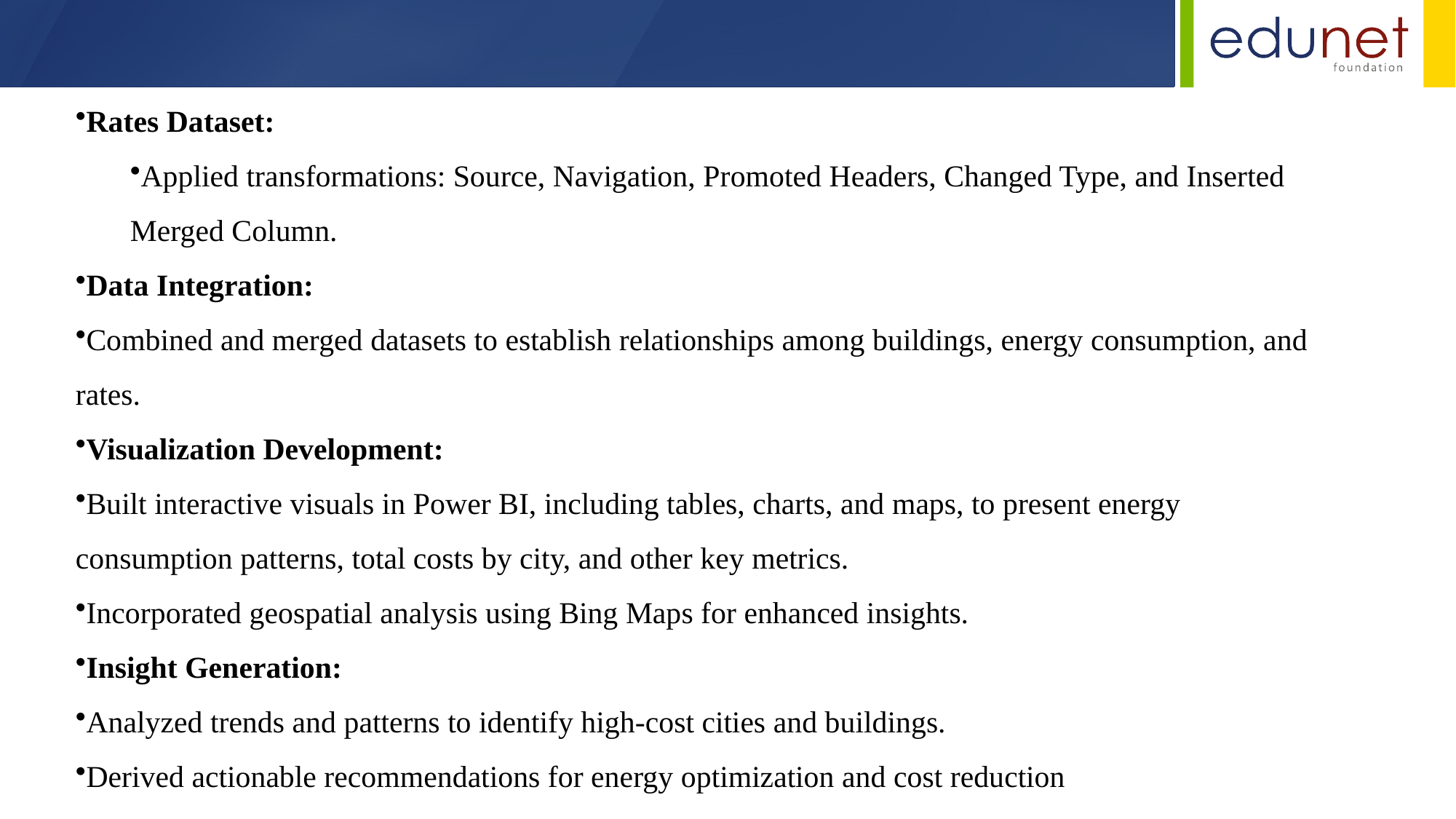

Rates Dataset:
Applied transformations: Source, Navigation, Promoted Headers, Changed Type, and Inserted Merged Column.
Data Integration:
Combined and merged datasets to establish relationships among buildings, energy consumption, and rates.
Visualization Development:
Built interactive visuals in Power BI, including tables, charts, and maps, to present energy consumption patterns, total costs by city, and other key metrics.
Incorporated geospatial analysis using Bing Maps for enhanced insights.
Insight Generation:
Analyzed trends and patterns to identify high-cost cities and buildings.
Derived actionable recommendations for energy optimization and cost reduction